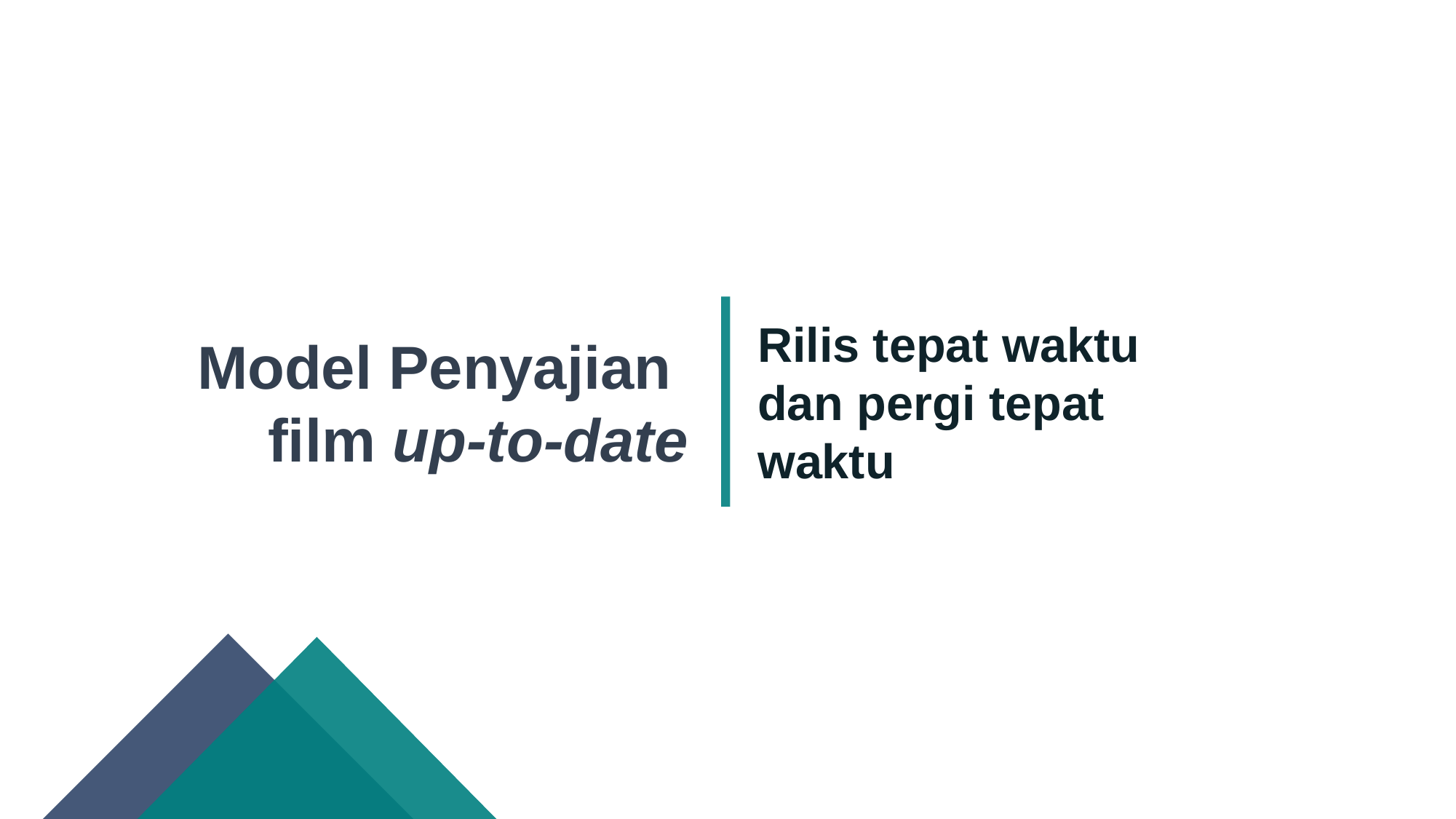

Rilis tepat waktu dan pergi tepat waktu
 Model Penyajian
film up-to-date